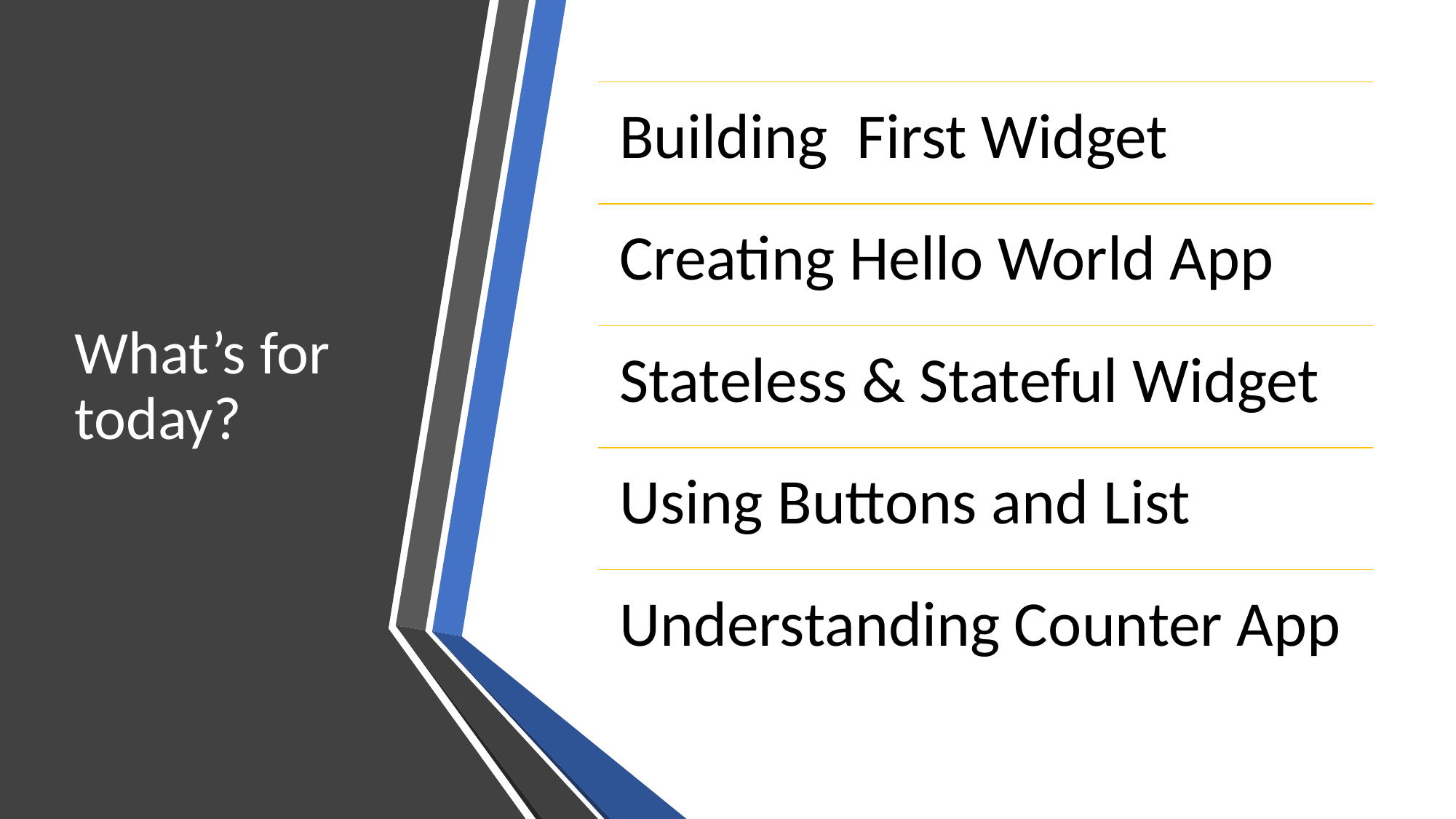

# What’s for today?

Building  First Widget

Creating Hello World App

Stateless & Stateful Widget

Using Buttons and List

Understanding Counter App